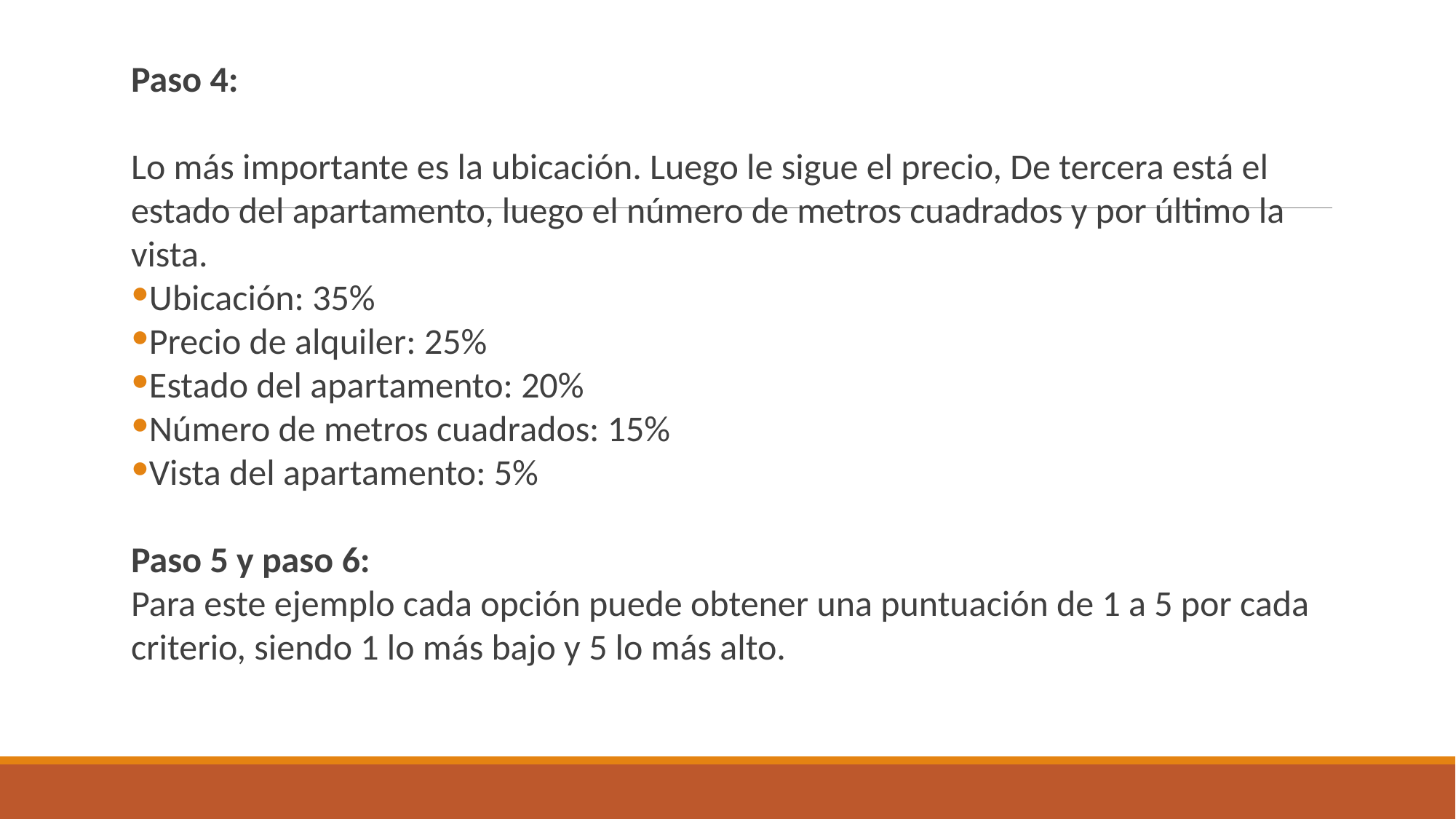

Paso 4:

Lo más importante es la ubicación. Luego le sigue el precio, De tercera está el estado del apartamento, luego el número de metros cuadrados y por último la vista.
Ubicación: 35%
Precio de alquiler: 25%
Estado del apartamento: 20%
Número de metros cuadrados: 15%
Vista del apartamento: 5%

Paso 5 y paso 6:
Para este ejemplo cada opción puede obtener una puntuación de 1 a 5 por cada criterio, siendo 1 lo más bajo y 5 lo más alto.